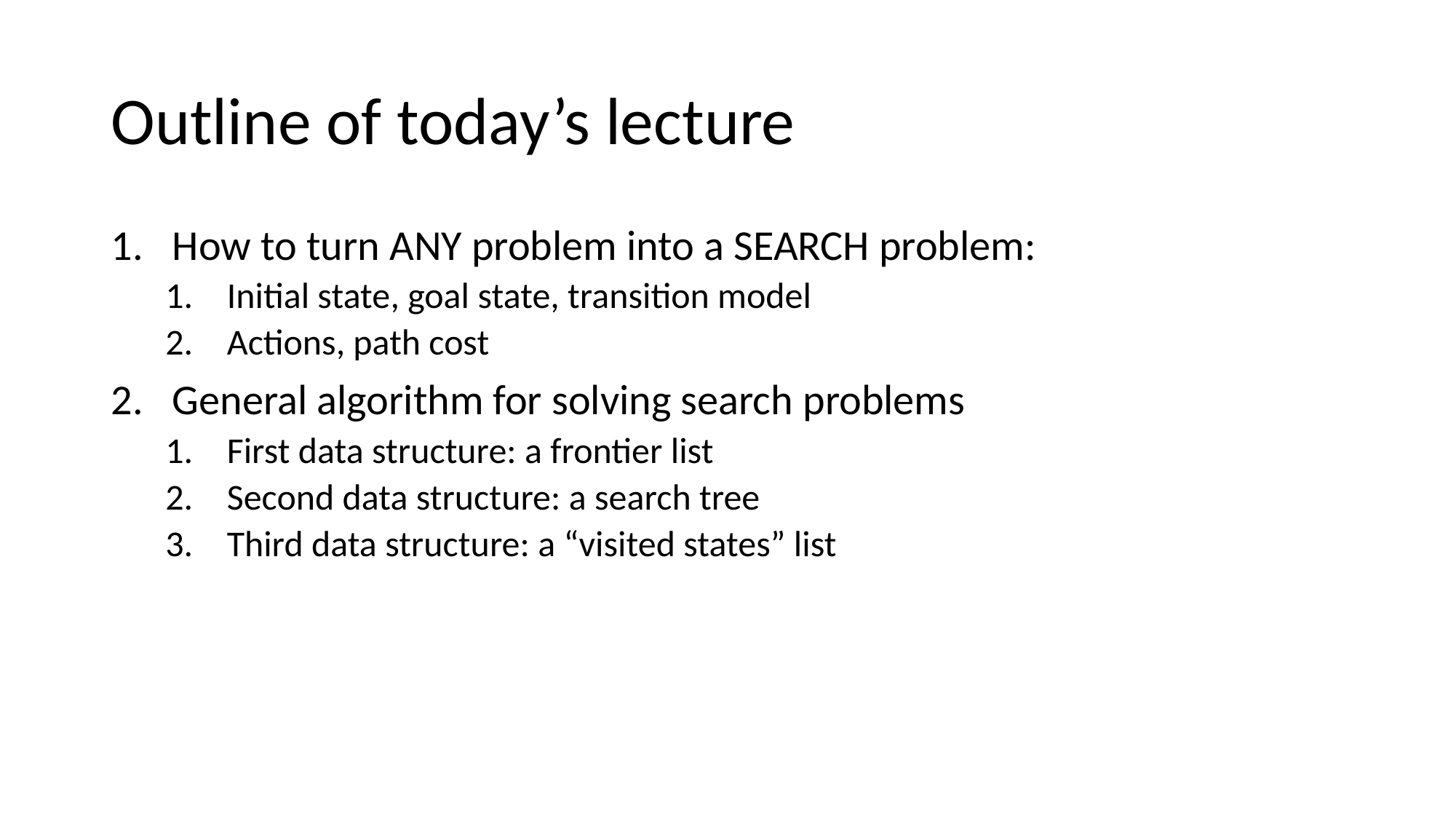

# Outline of today’s lecture
How to turn ANY problem into a SEARCH problem:
Initial state, goal state, transition model
Actions, path cost
General algorithm for solving search problems
First data structure: a frontier list
Second data structure: a search tree
Third data structure: a “visited states” list